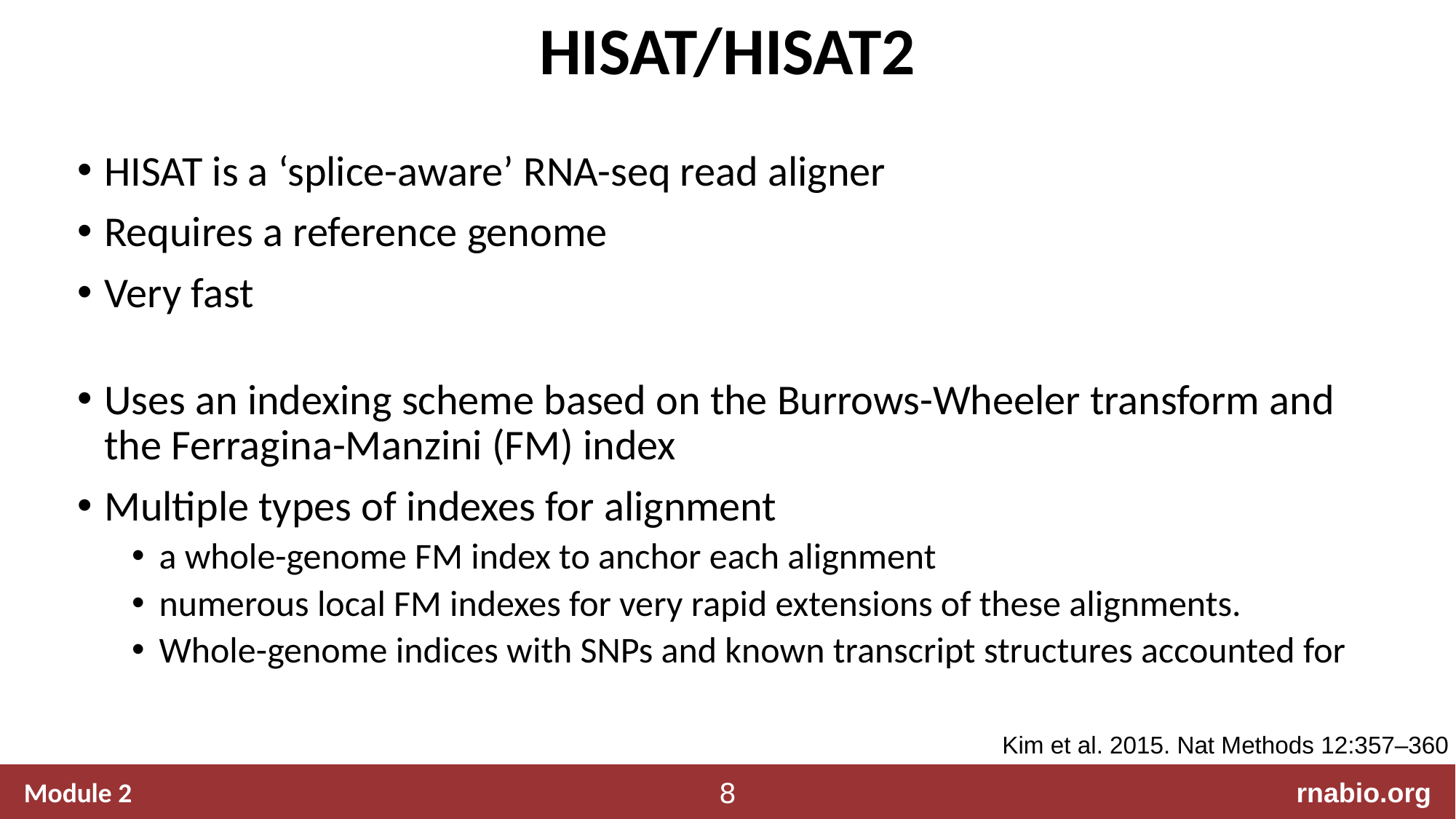

# HISAT/HISAT2
HISAT is a ‘splice-aware’ RNA-seq read aligner
Requires a reference genome
Very fast
Uses an indexing scheme based on the Burrows-Wheeler transform and the Ferragina-Manzini (FM) index
Multiple types of indexes for alignment
a whole-genome FM index to anchor each alignment
numerous local FM indexes for very rapid extensions of these alignments.
Whole-genome indices with SNPs and known transcript structures accounted for
Kim et al. 2015. Nat Methods 12:357–360